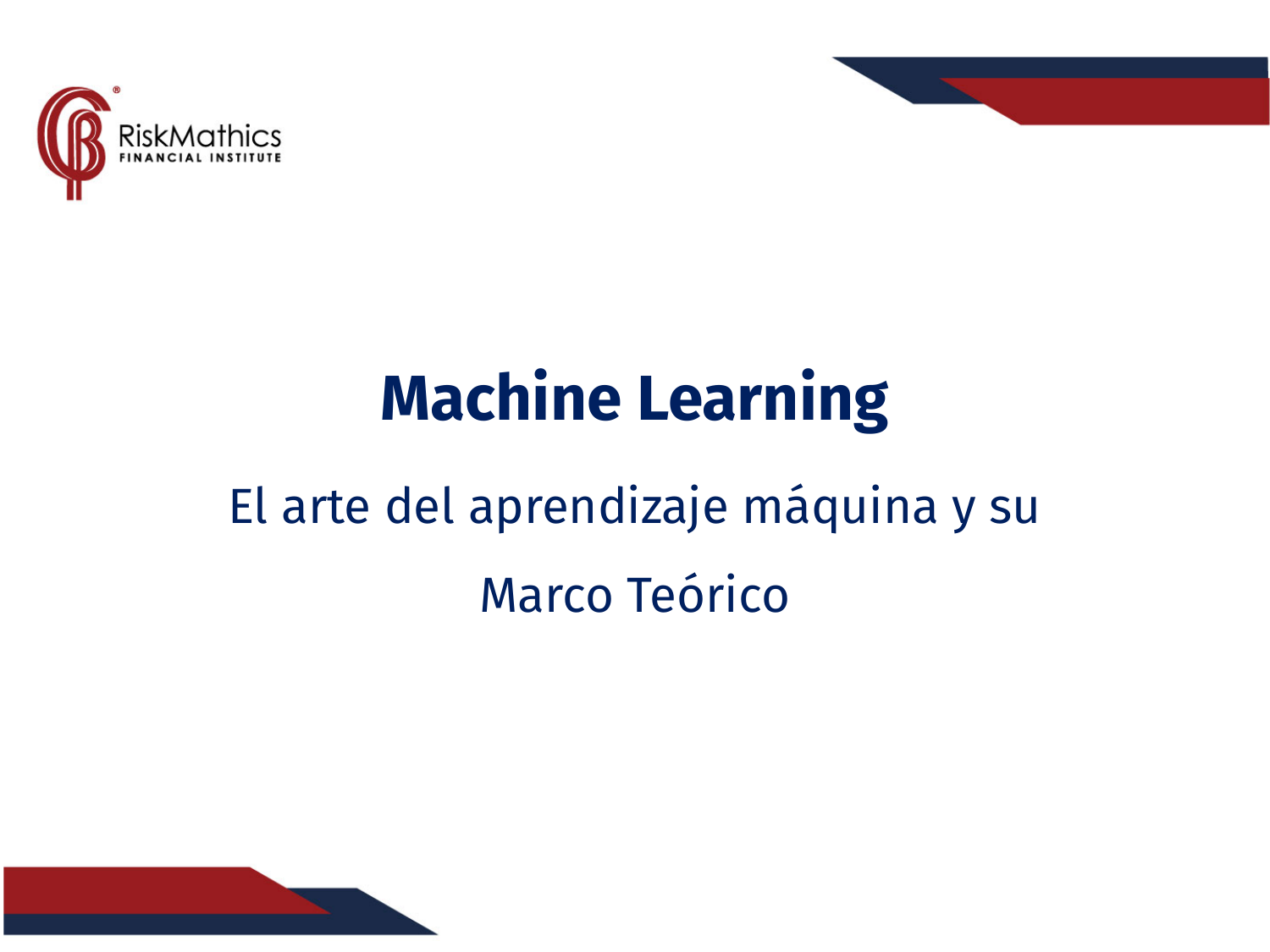

Machine Learning
El arte del aprendizaje máquina y su Marco Teórico